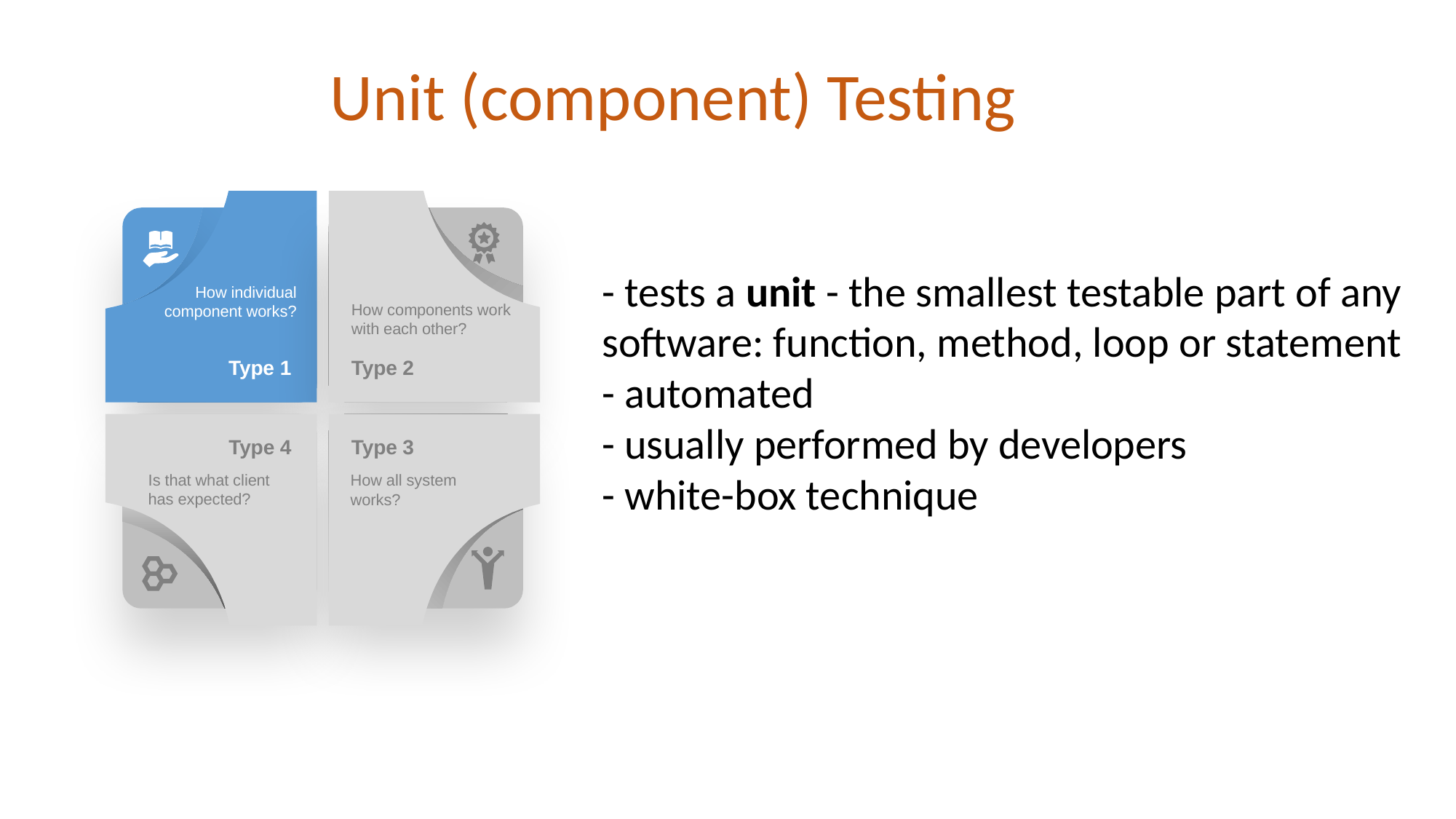

Unit (component) Testing

How individual component works?

How components work with each other?
Type 1
Type 2

Type 4
Type 3
Is that what client has expected?
How all system works?

- tests a unit - the smallest testable part of any software: function, method, loop or statement
- automated
- usually performed by developers
- white-box technique